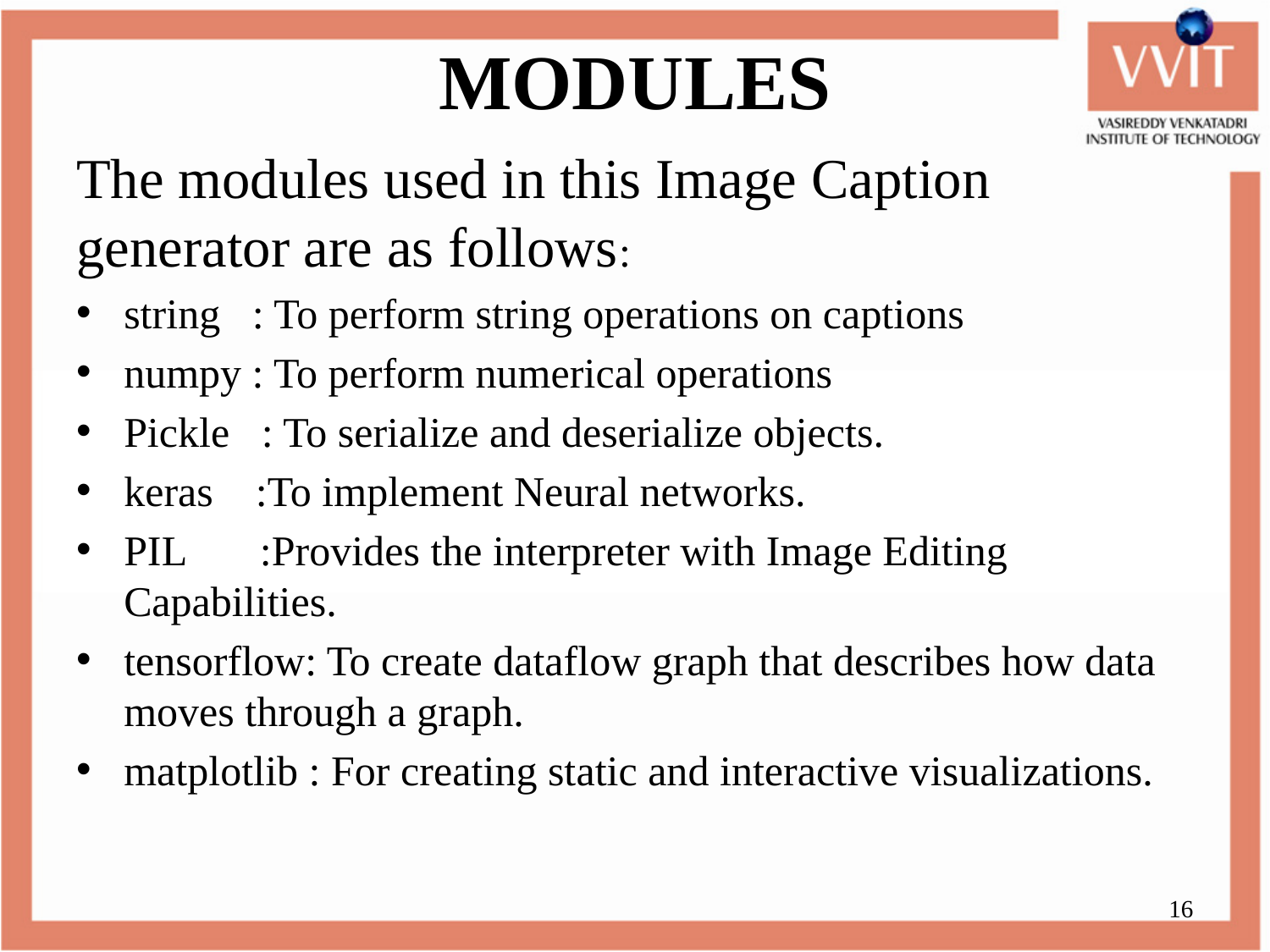

# MODULES
The modules used in this Image Caption generator are as follows:
string   : To perform string operations on captions
numpy : To perform numerical operations
Pickle   : To serialize and deserialize objects.
keras    :To implement Neural networks.
PIL       :Provides the interpreter with Image Editing Capabilities.
tensorflow: To create dataflow graph that describes how data moves through a graph.
matplotlib : For creating static and interactive visualizations.

16